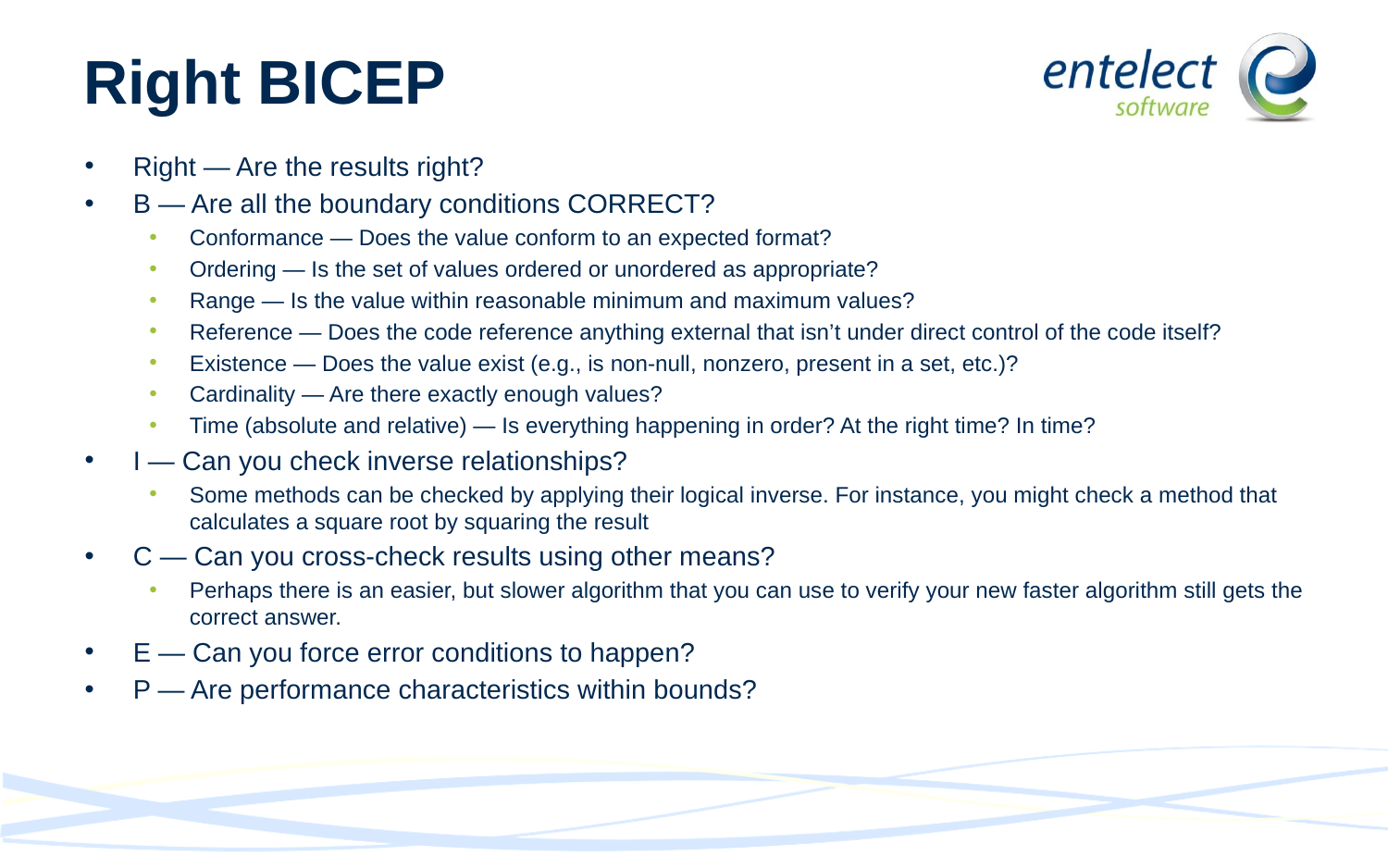

# Right BICEP
Right — Are the results right?
B — Are all the boundary conditions CORRECT?
Conformance — Does the value conform to an expected format?
Ordering — Is the set of values ordered or unordered as appropriate?
Range — Is the value within reasonable minimum and maximum values?
Reference — Does the code reference anything external that isn’t under direct control of the code itself?
Existence — Does the value exist (e.g., is non-null, nonzero, present in a set, etc.)?
Cardinality — Are there exactly enough values?
Time (absolute and relative) — Is everything happening in order? At the right time? In time?
I — Can you check inverse relationships?
Some methods can be checked by applying their logical inverse. For instance, you might check a method that calculates a square root by squaring the result
C — Can you cross-check results using other means?
Perhaps there is an easier, but slower algorithm that you can use to verify your new faster algorithm still gets the correct answer.
E — Can you force error conditions to happen?
P — Are performance characteristics within bounds?